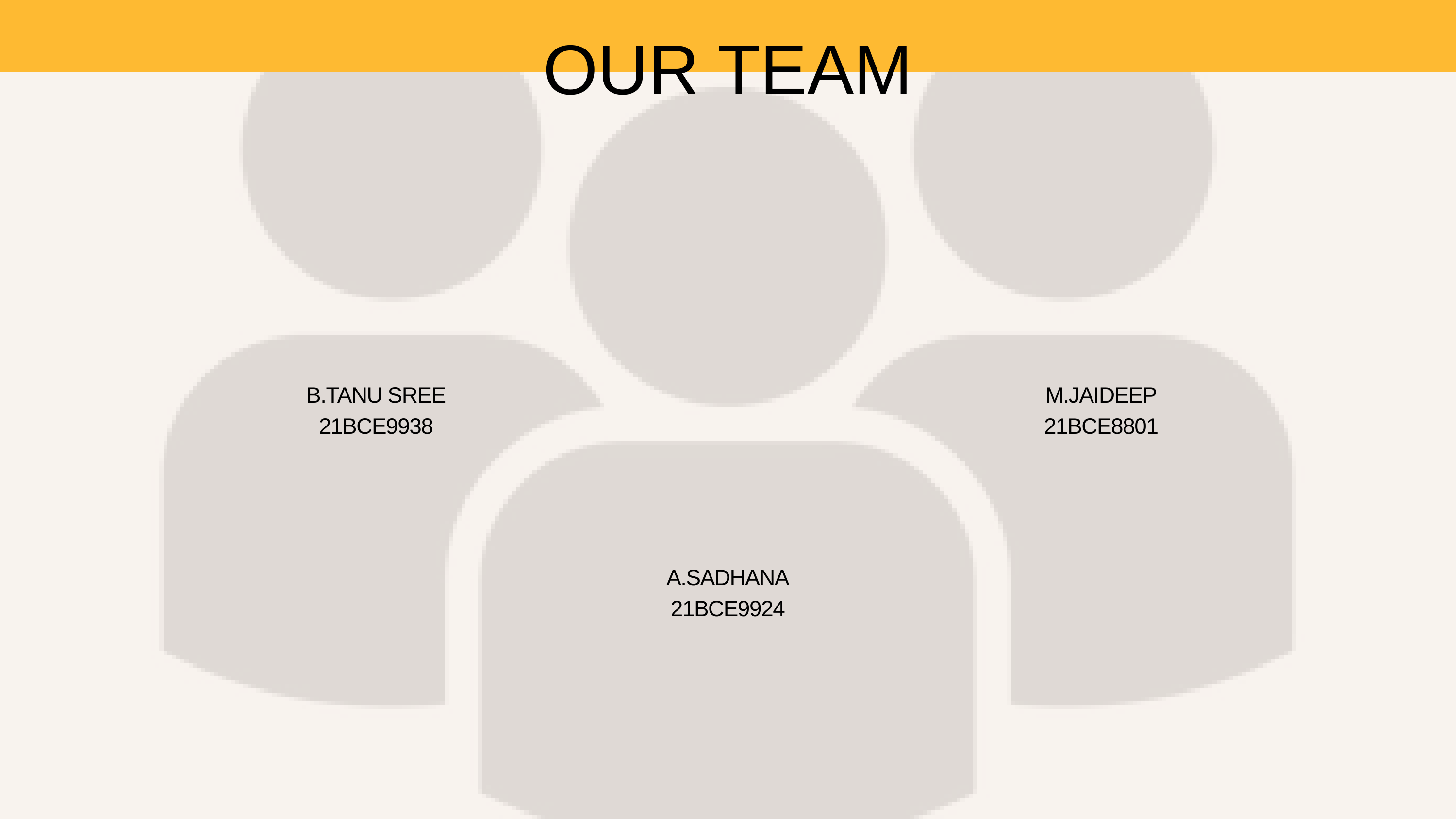

OUR TEAM
B.TANU SREE
21BCE9938
M.JAIDEEP
21BCE8801
A.SADHANA
21BCE9924